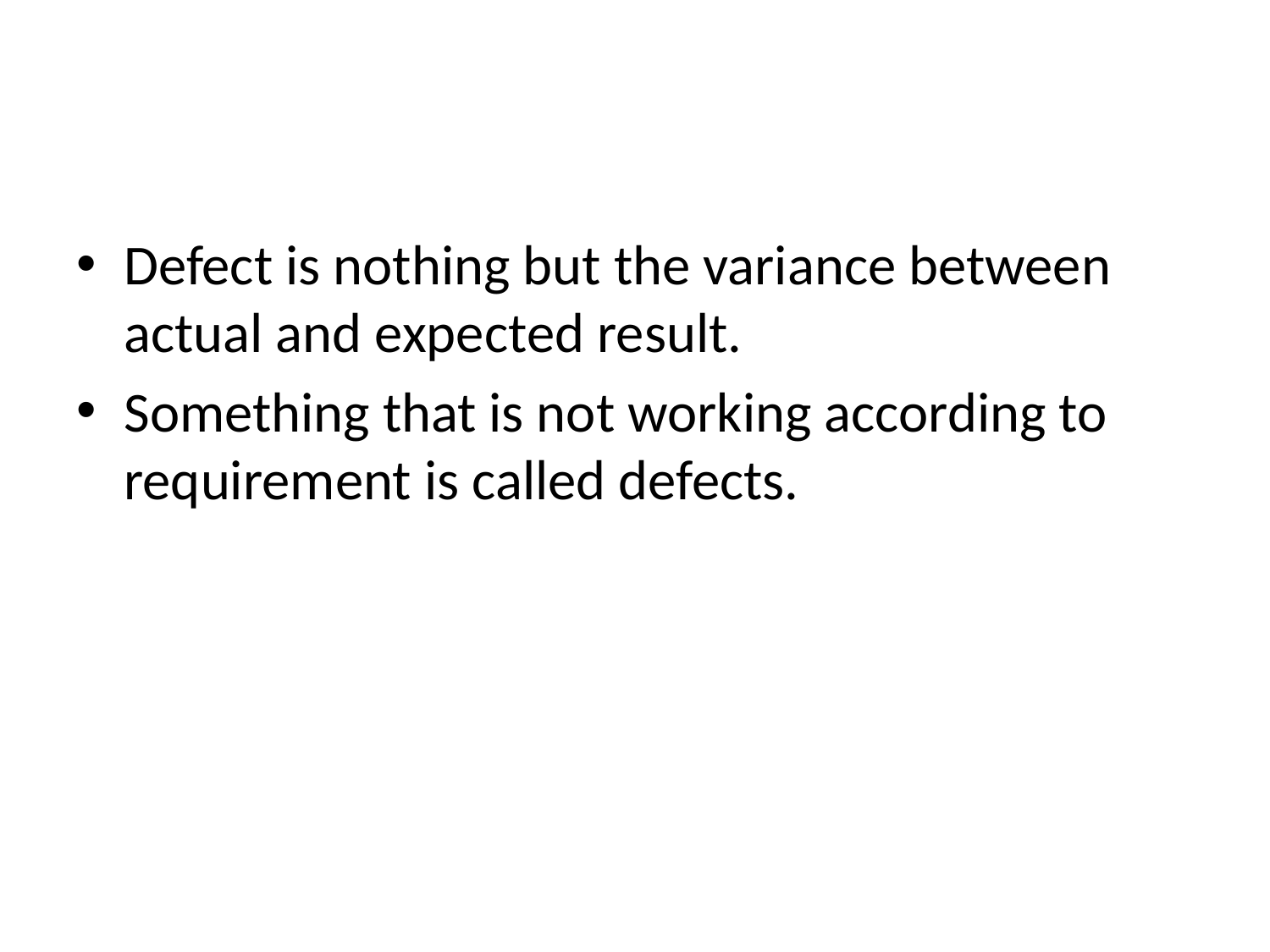

#
Defect is nothing but the variance between actual and expected result.
Something that is not working according to requirement is called defects.